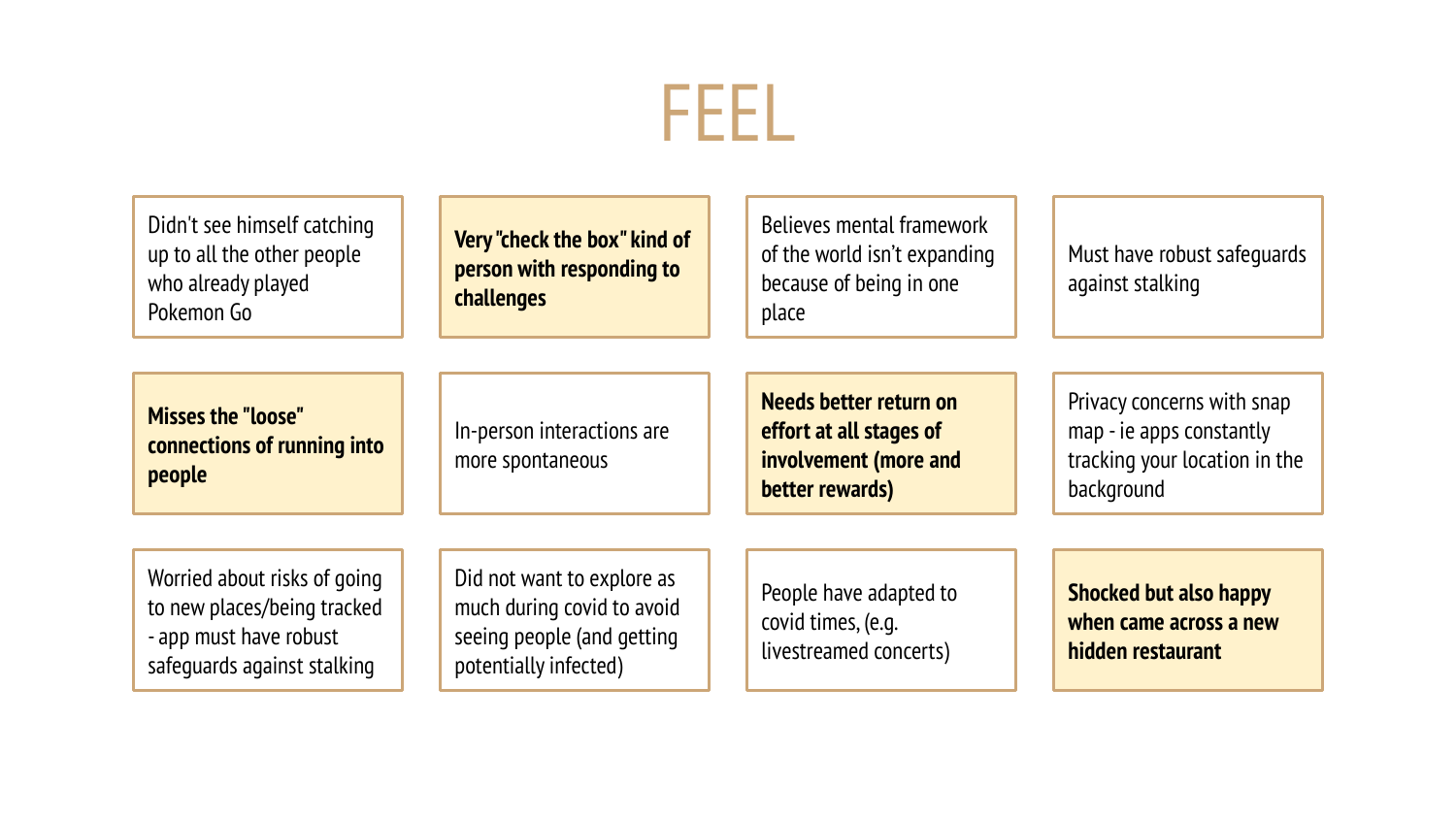

# FEEL
Didn't see himself catching up to all the other people who already played Pokemon Go
Very "check the box" kind of person with responding to challenges

Believes mental framework of the world isn’t expanding because of being in one place

Must have robust safeguards against stalking
Misses the "loose" connections of running into people
In-person interactions are more spontaneous
Needs better return on effort at all stages of involvement (more and better rewards)
Privacy concerns with snap map - ie apps constantly tracking your location in the background
Worried about risks of going to new places/being tracked - app must have robust safeguards against stalking
Did not want to explore as much during covid to avoid seeing people (and getting potentially infected)
People have adapted to covid times, (e.g. livestreamed concerts)
Shocked but also happy when came across a new hidden restaurant